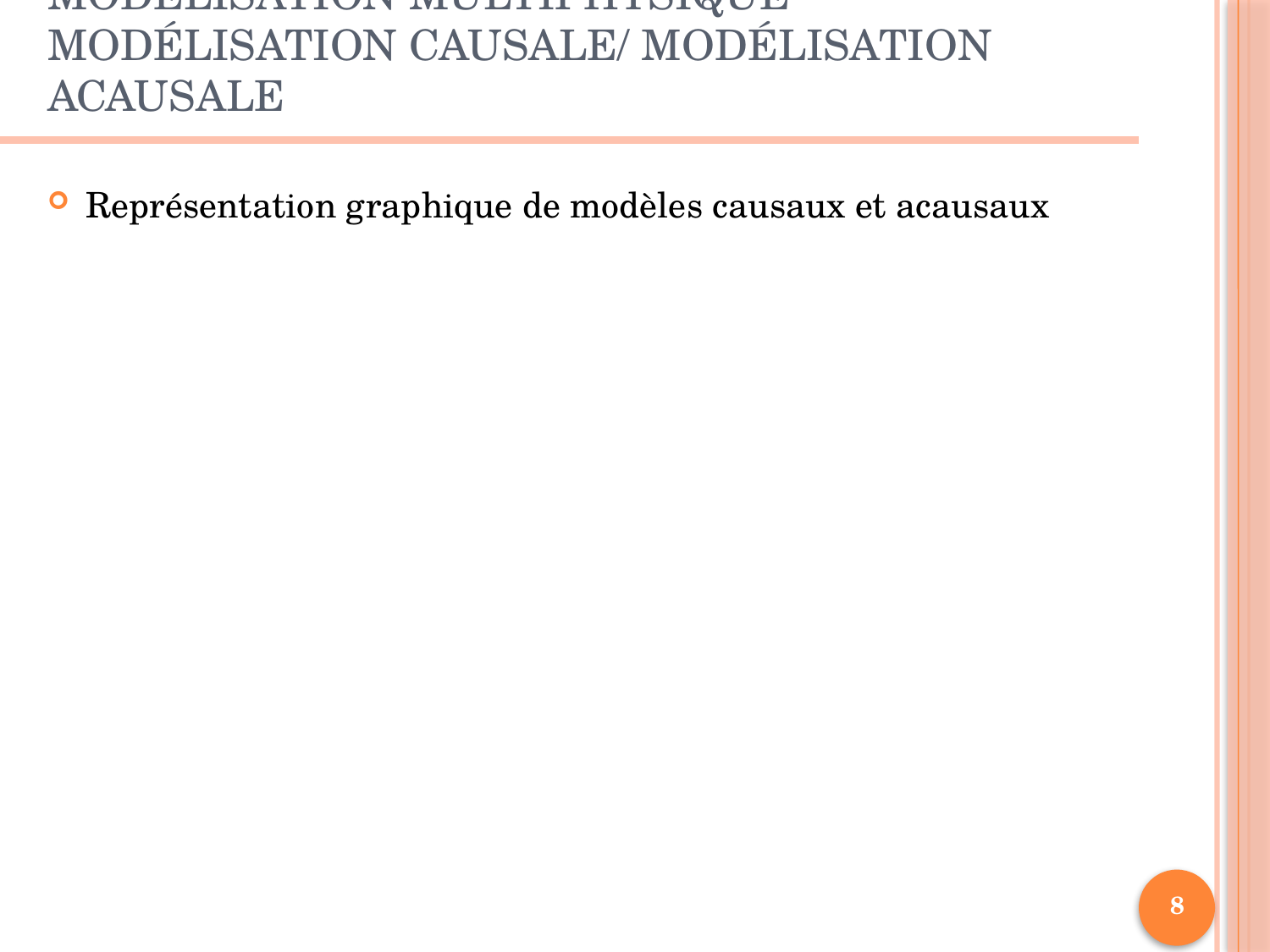

# Modélisation multiphysique Modélisation Causale/ Modélisation Acausale
Représentation graphique de modèles causaux et acausaux
8